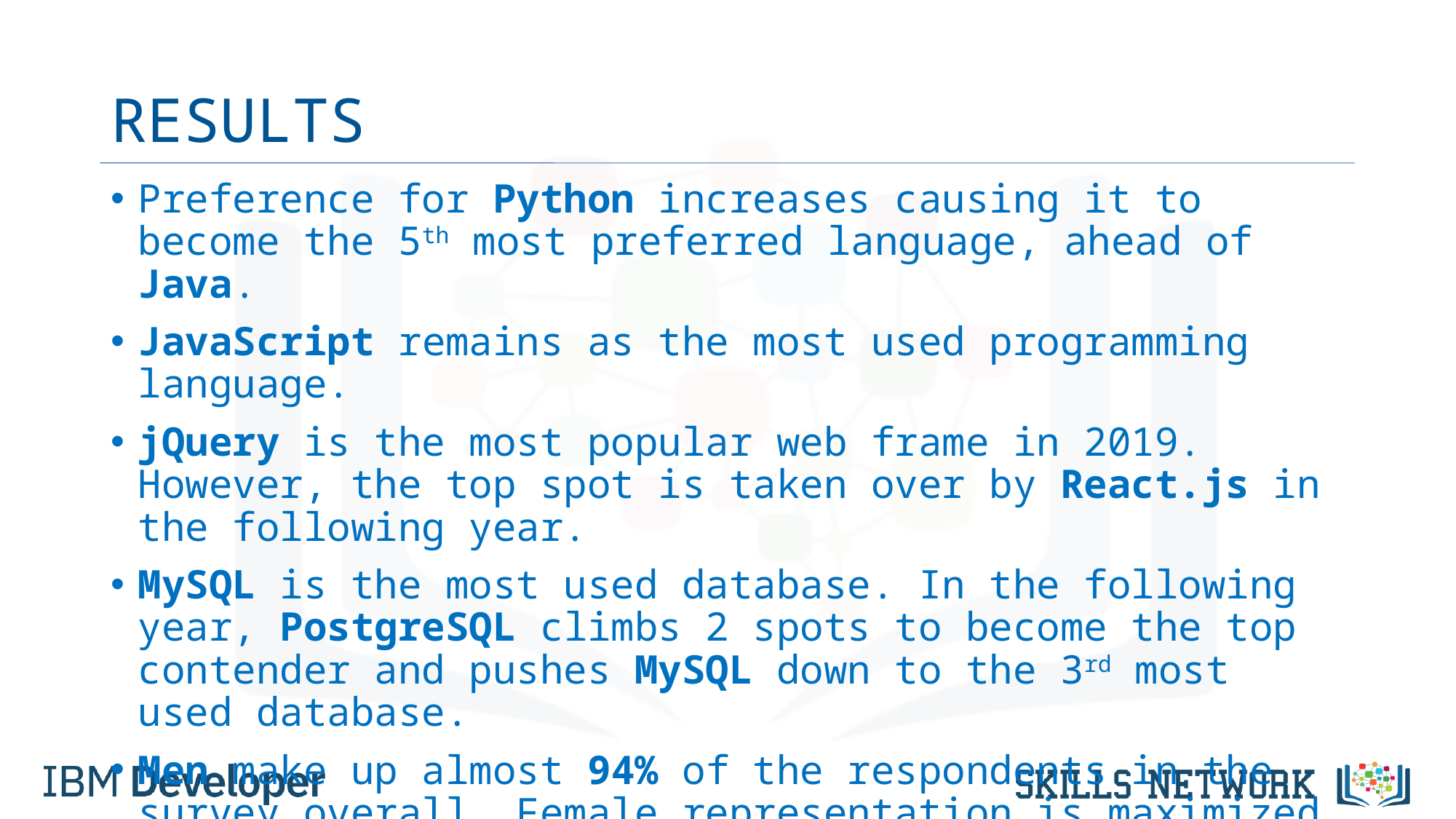

# RESULTS
Preference for Python increases causing it to become the 5th most preferred language, ahead of Java.
JavaScript remains as the most used programming language.
jQuery is the most popular web frame in 2019. However, the top spot is taken over by React.js in the following year.
MySQL is the most used database. In the following year, PostgreSQL climbs 2 spots to become the top contender and pushes MySQL down to the 3rd most used database.
Men make up almost 94% of the respondents in the survey overall. Female representation is maximized in the Bachelor’s degree category under Formal Education, but men still dominate the category.